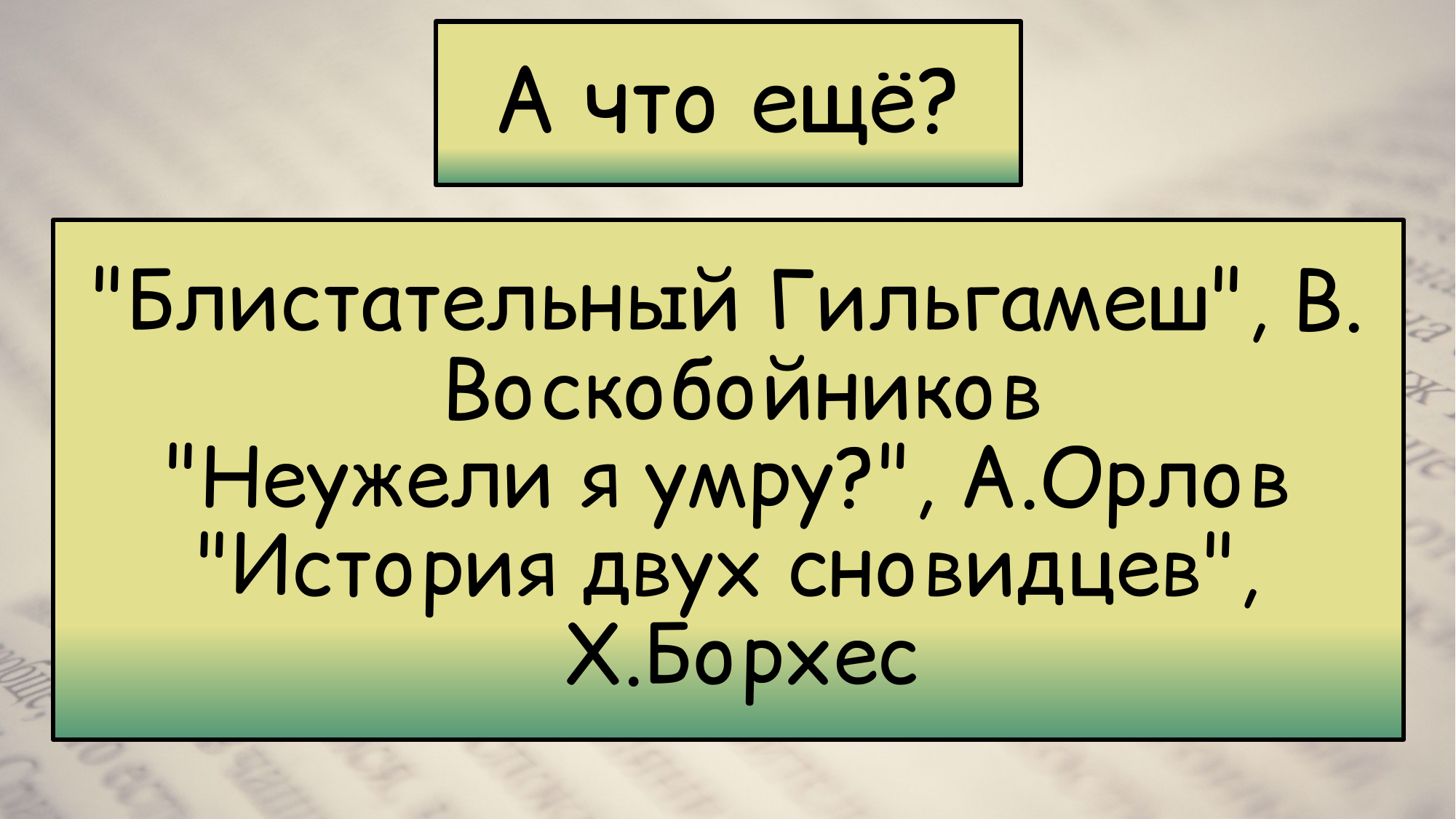

А что ещё?
"Блистательный Гильгамеш", В. Воскобойников
"Неужели я умру?", А.Орлов
"История двух сновидцев", Х.Борхес